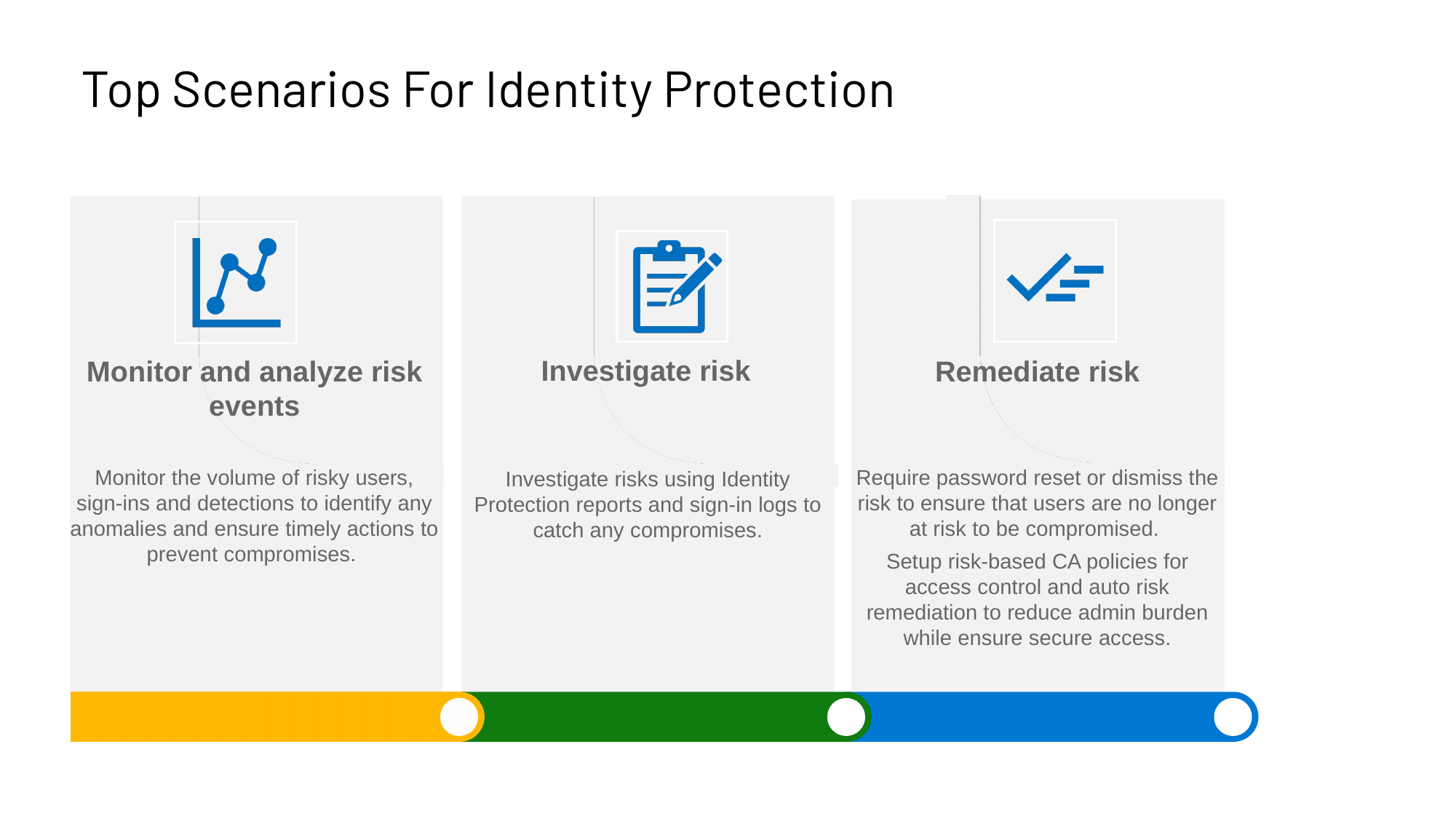

# Top Scenarios For Identity Protection

Investigate risk
Monitor and analyze risk events
Remediate risk
Monitor the volume of risky users, sign-ins and detections to identify any anomalies and ensure timely actions to prevent compromises.
Require password reset or dismiss the risk to ensure that users are no longer at risk to be compromised.
Setup risk-based CA policies for access control and auto risk remediation to reduce admin burden while ensure secure access.
Investigate risks using Identity Protection reports and sign-in logs to catch any compromises.